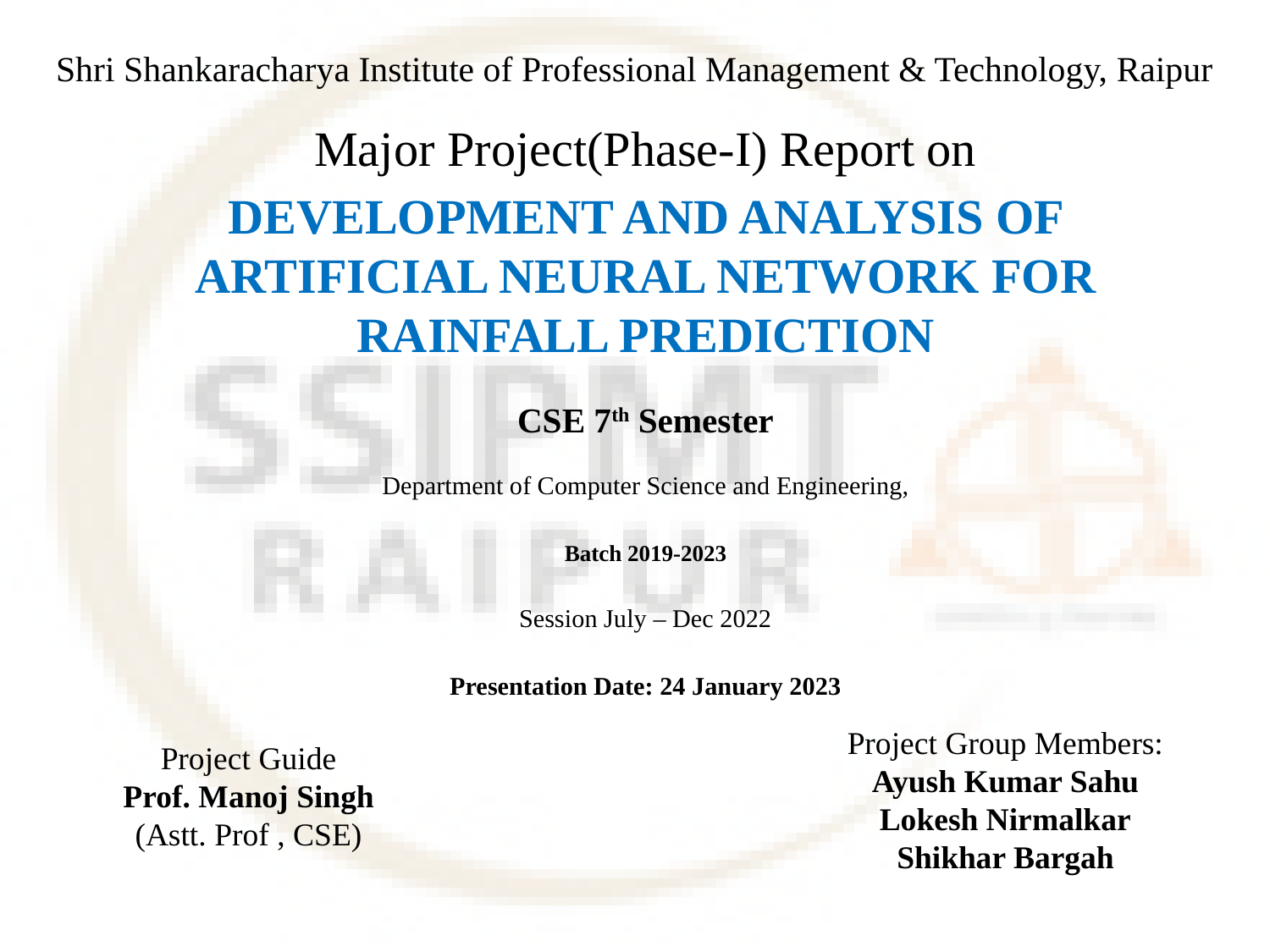

Shri Shankaracharya Institute of Professional Management & Technology, Raipur
Major Project(Phase-I) Report on
# DEVELOPMENT AND ANALYSIS OF ARTIFICIAL NEURAL NETWORK FOR RAINFALL PREDICTION
CSE 7th Semester

Department of Computer Science and Engineering,

Batch 2019-2023

Session July – Dec 2022

Presentation Date: 24 January 2023
Project Group Members:
Ayush Kumar Sahu
Lokesh Nirmalkar
Shikhar Bargah
Project Guide
Prof. Manoj Singh
(Astt. Prof , CSE)